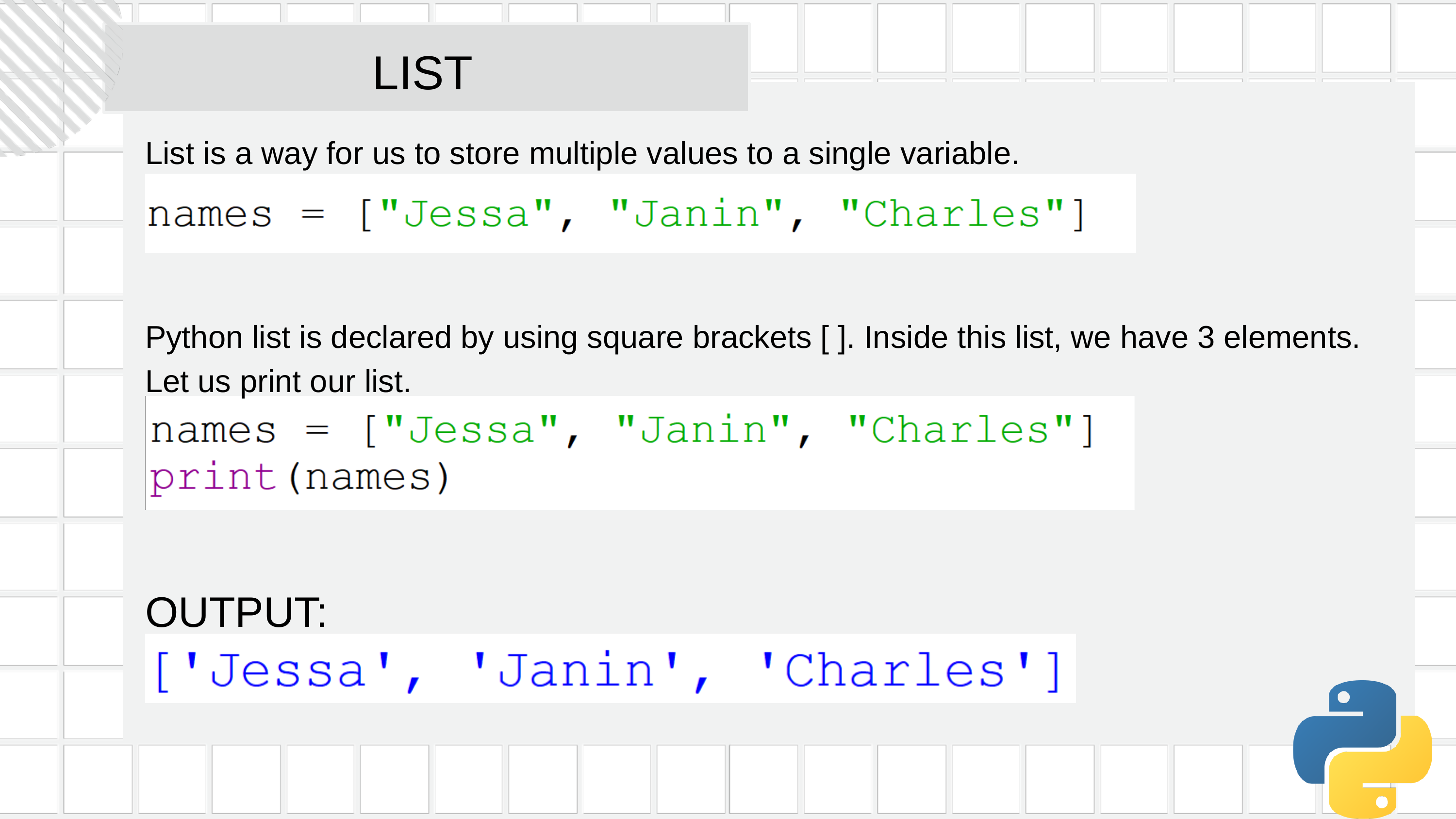

LIST

List is a way for us to store multiple values to a single variable.

Python list is declared by using square brackets [ ]. Inside this list, we have 3 elements. Let us print our list.

OUTPUT: